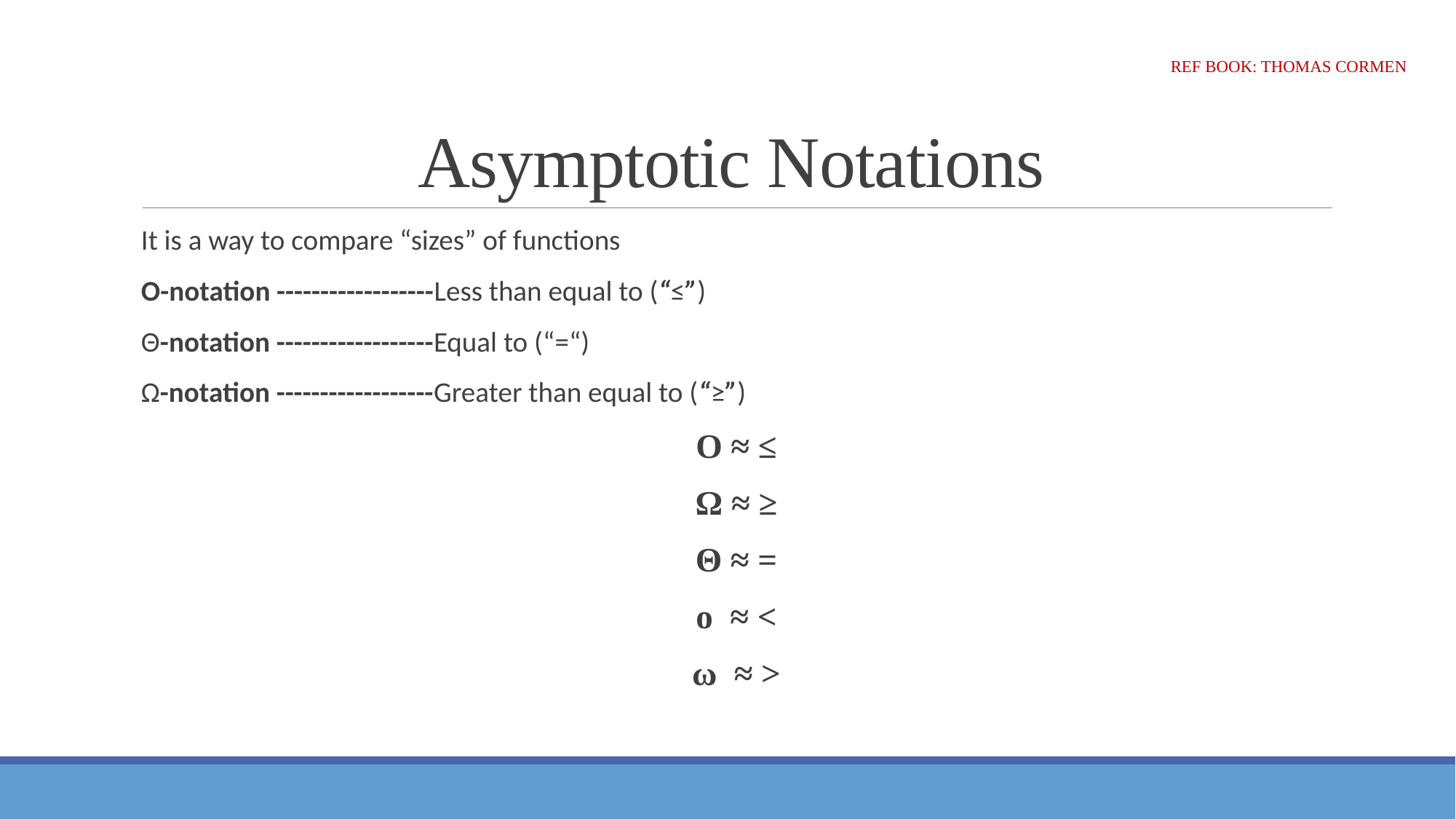

# Asymptotic Notations
Ref Book: Thomas Cormen
It is a way to compare “sizes” of functions
O-notation ------------------Less than equal to (“≤”)
Θ-notation ------------------Equal to (“=“)
Ω-notation ------------------Greater than equal to (“≥”)
O ≈ ≤
Ω ≈ ≥
Θ ≈ =
o  ≈ <
ω  ≈ >